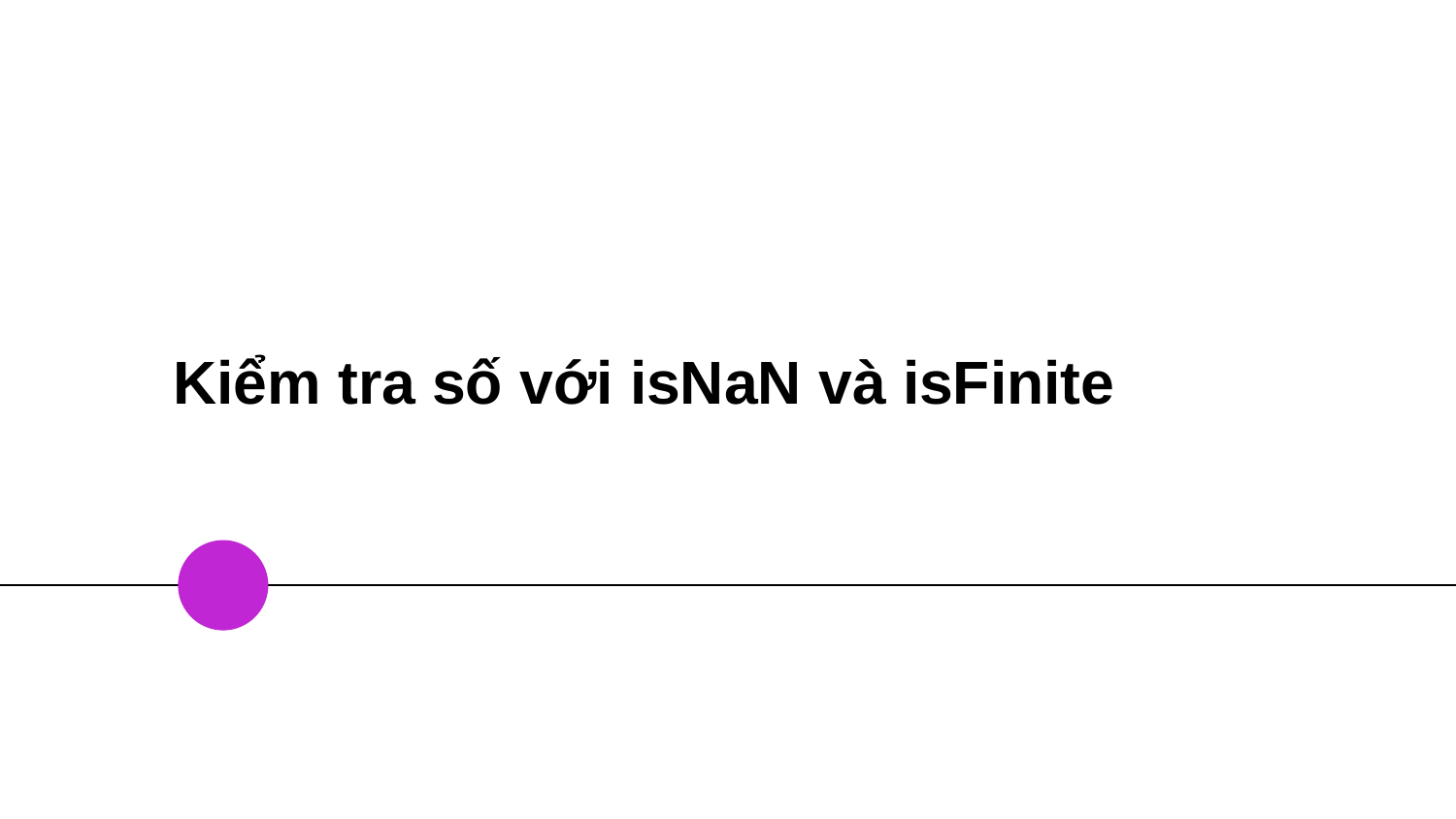

# Kiểm tra số với isNaN và isFinite